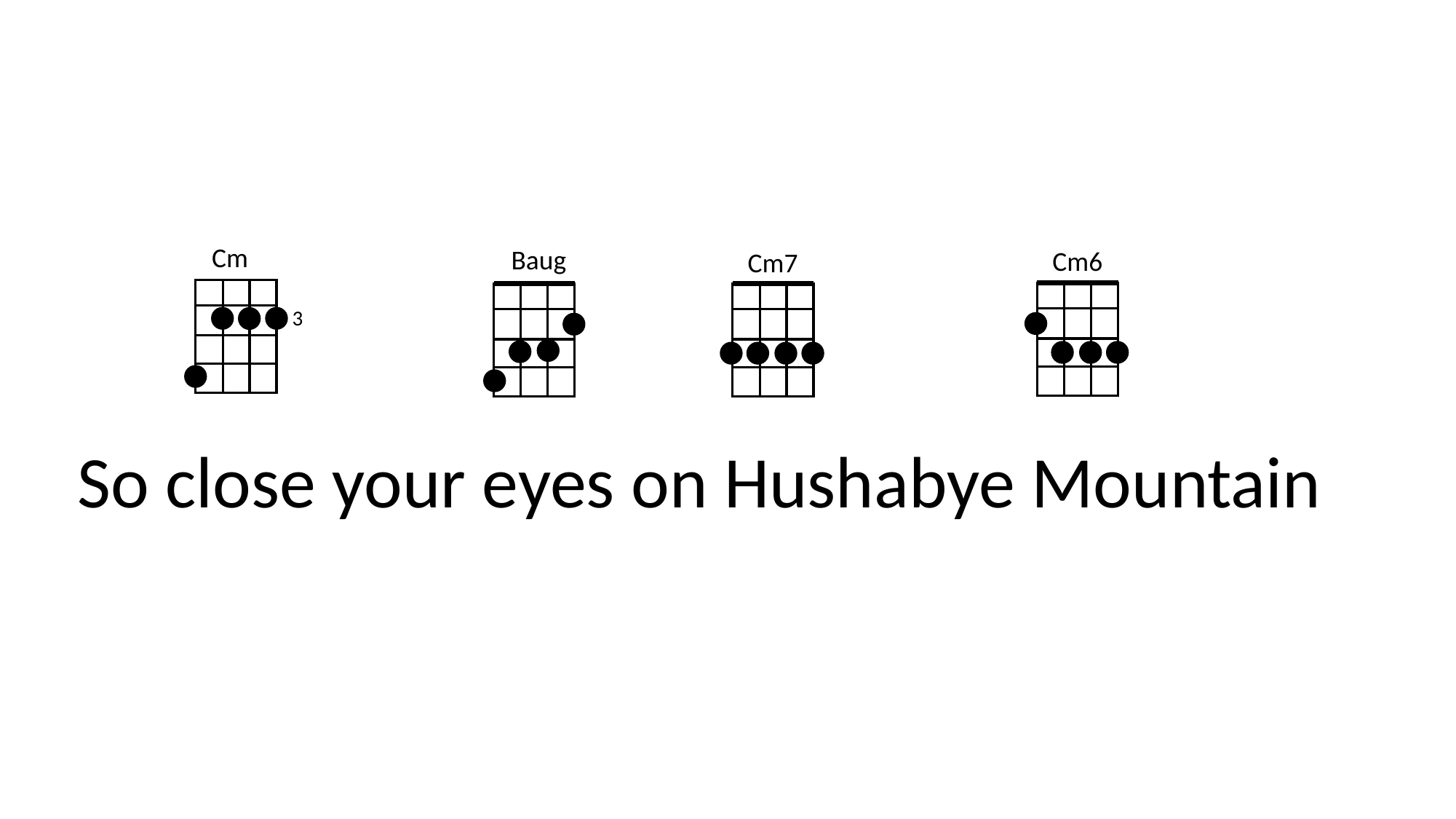

Cm
Baug
Cm6
Cm7

3
So close your eyes on Hushabye Mountain